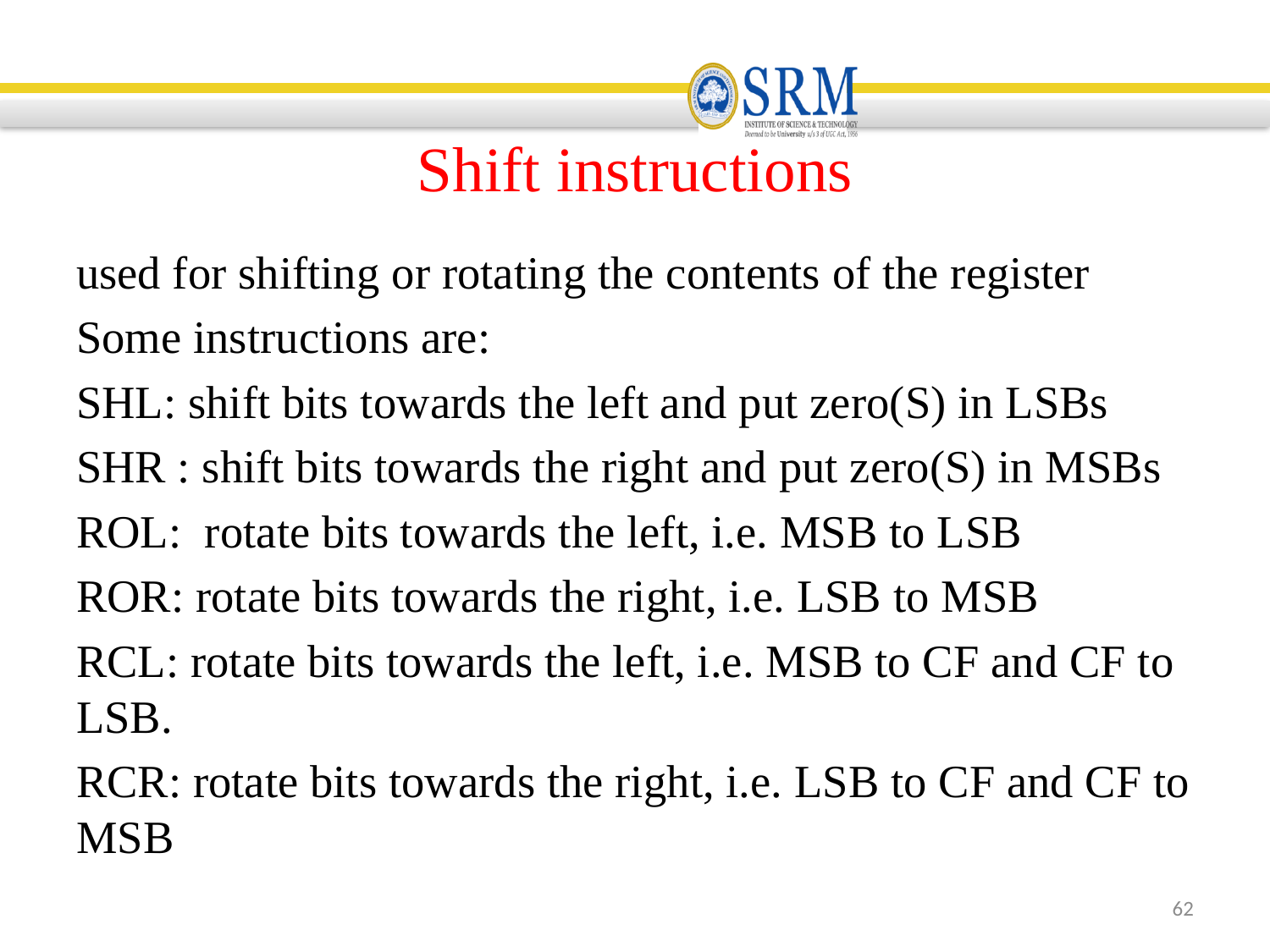

# Shift instructions
used for shifting or rotating the contents of the register
Some instructions are:
SHL: shift bits towards the left and put zero(S) in LSBs
SHR : shift bits towards the right and put zero(S) in MSBs
ROL:  rotate bits towards the left, i.e. MSB to LSB
ROR: rotate bits towards the right, i.e. LSB to MSB
RCL: rotate bits towards the left, i.e. MSB to CF and CF to LSB.
RCR: rotate bits towards the right, i.e. LSB to CF and CF to MSB
62